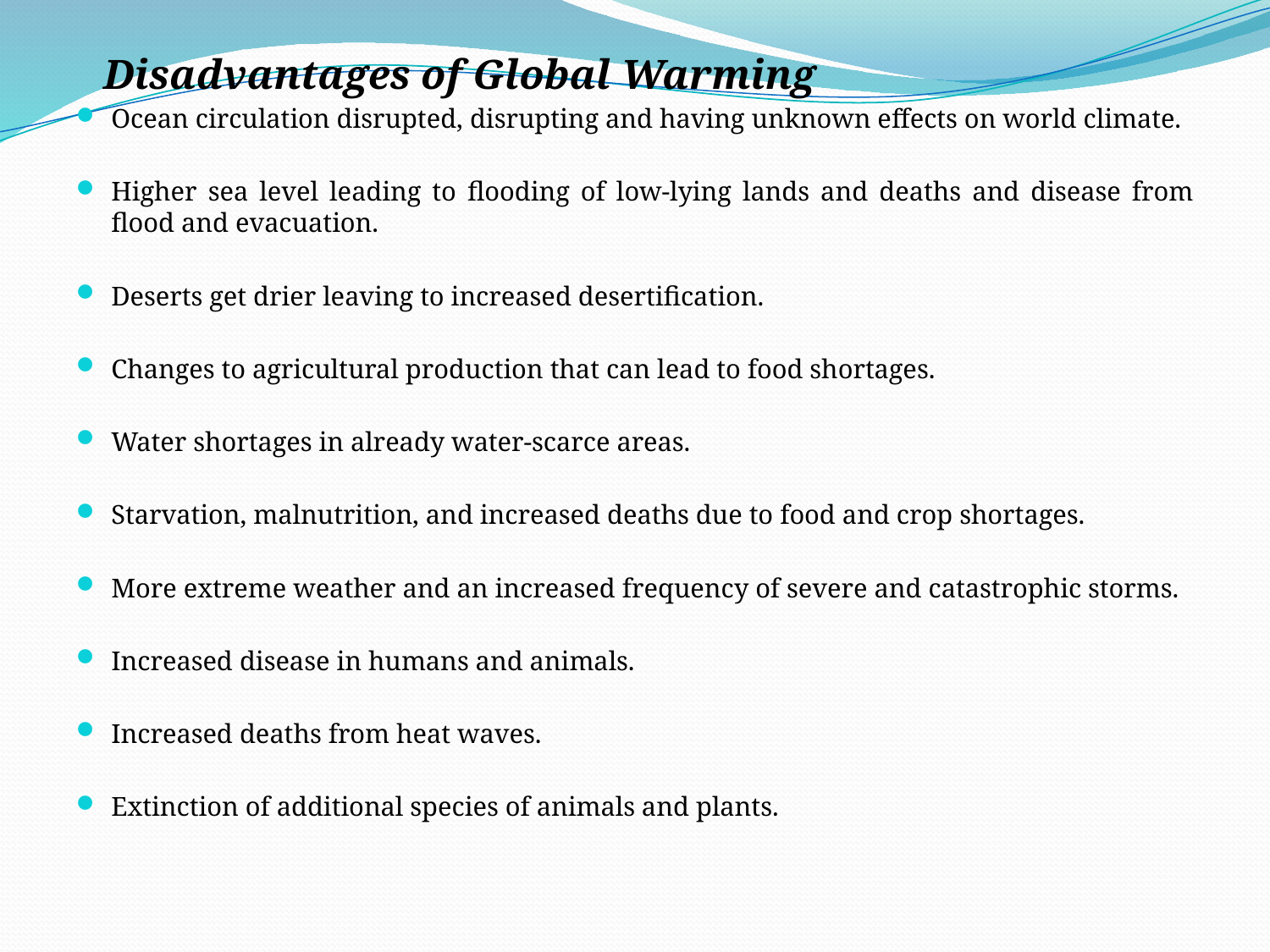

Disadvantages of Global Warming
Ocean circulation disrupted, disrupting and having unknown effects on world climate.

Higher sea level leading to flooding of low-lying lands and deaths and disease from flood and evacuation.

Deserts get drier leaving to increased desertification.

Changes to agricultural production that can lead to food shortages.

Water shortages in already water-scarce areas.

Starvation, malnutrition, and increased deaths due to food and crop shortages.

More extreme weather and an increased frequency of severe and catastrophic storms.

Increased disease in humans and animals.

Increased deaths from heat waves.

Extinction of additional species of animals and plants.